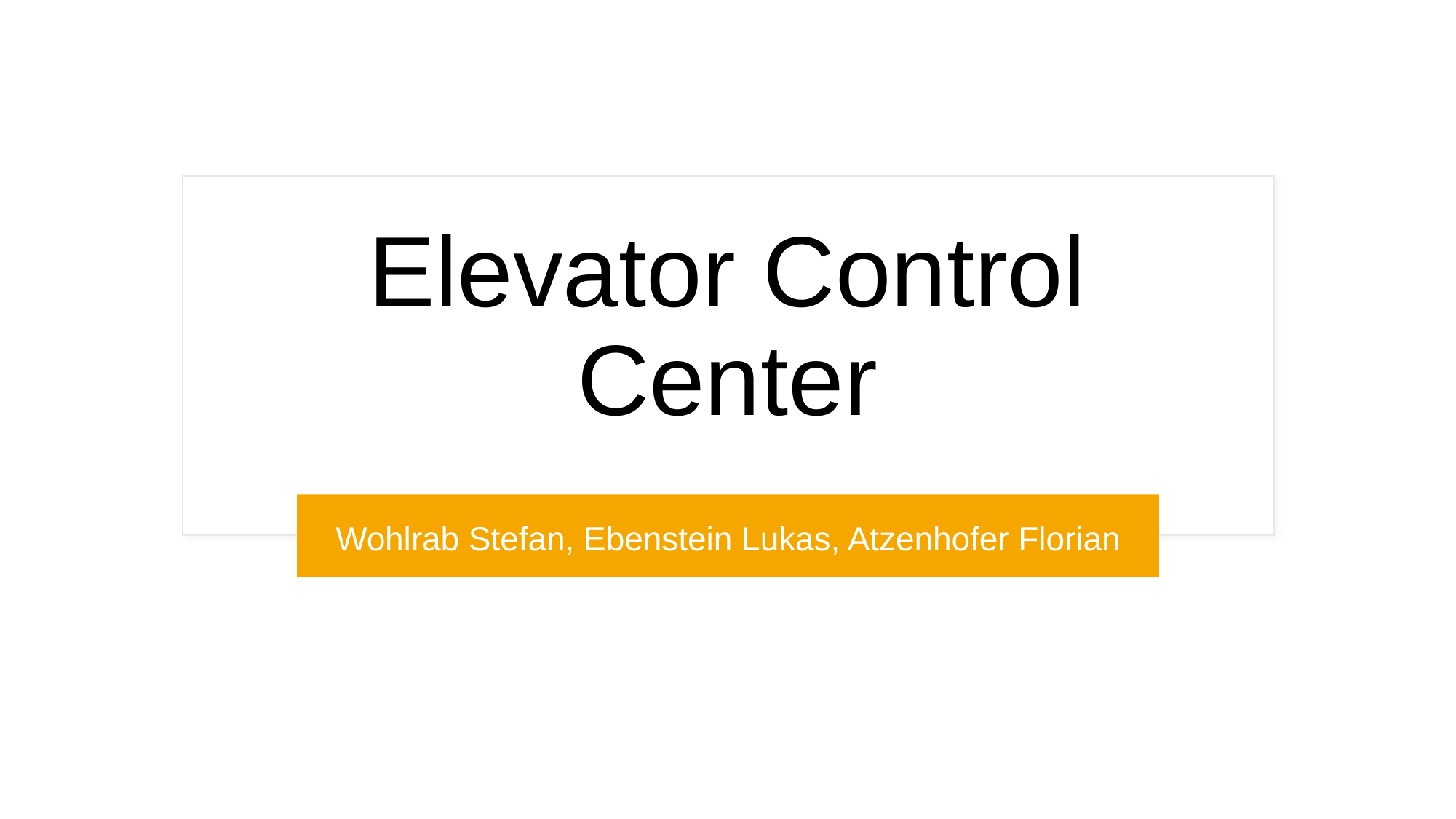

# Elevator Control Center
Wohlrab Stefan, Ebenstein Lukas, Atzenhofer Florian